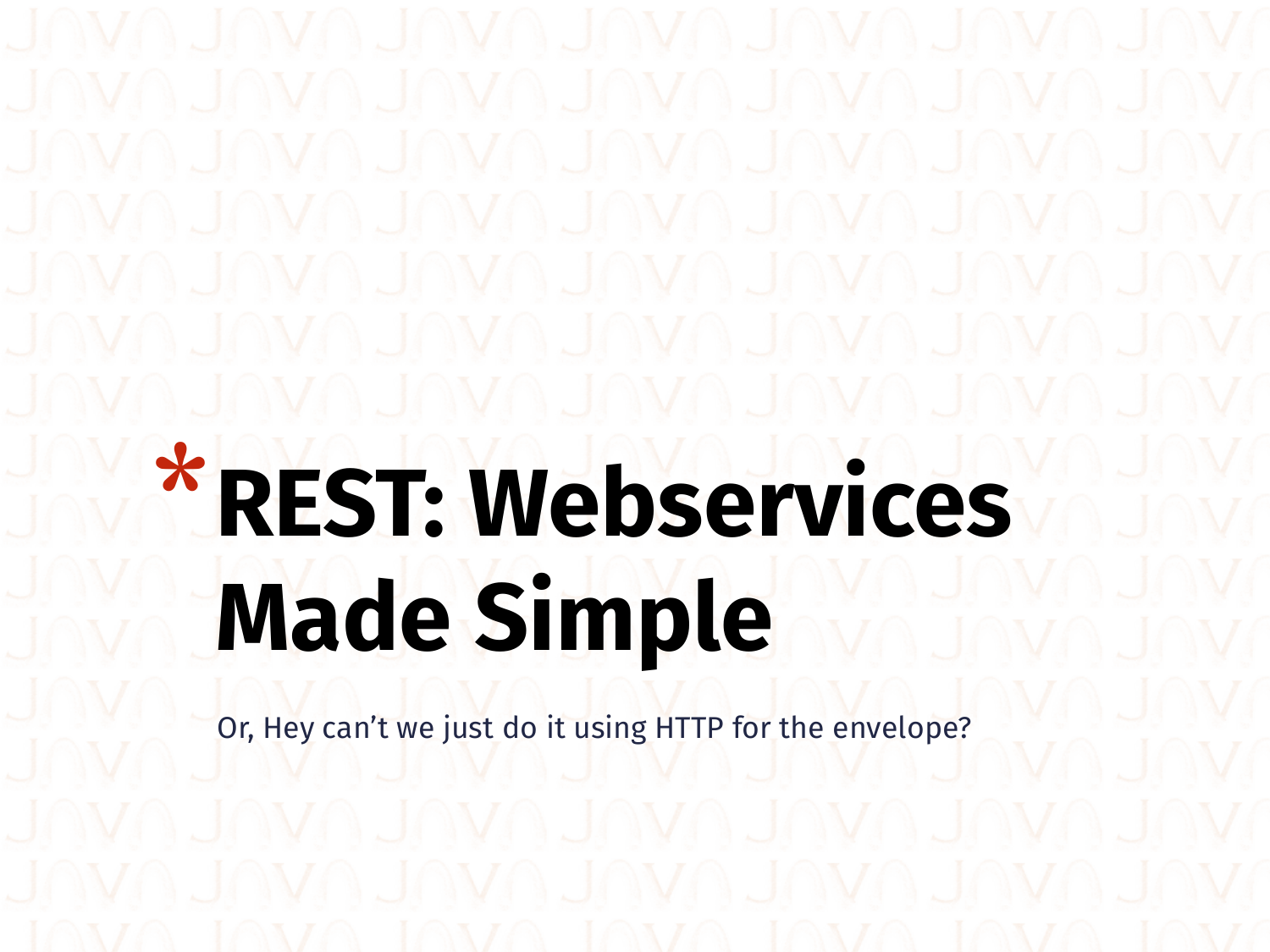

# REST: Webservices Made Simple
Or, Hey can’t we just do it using HTTP for the envelope?